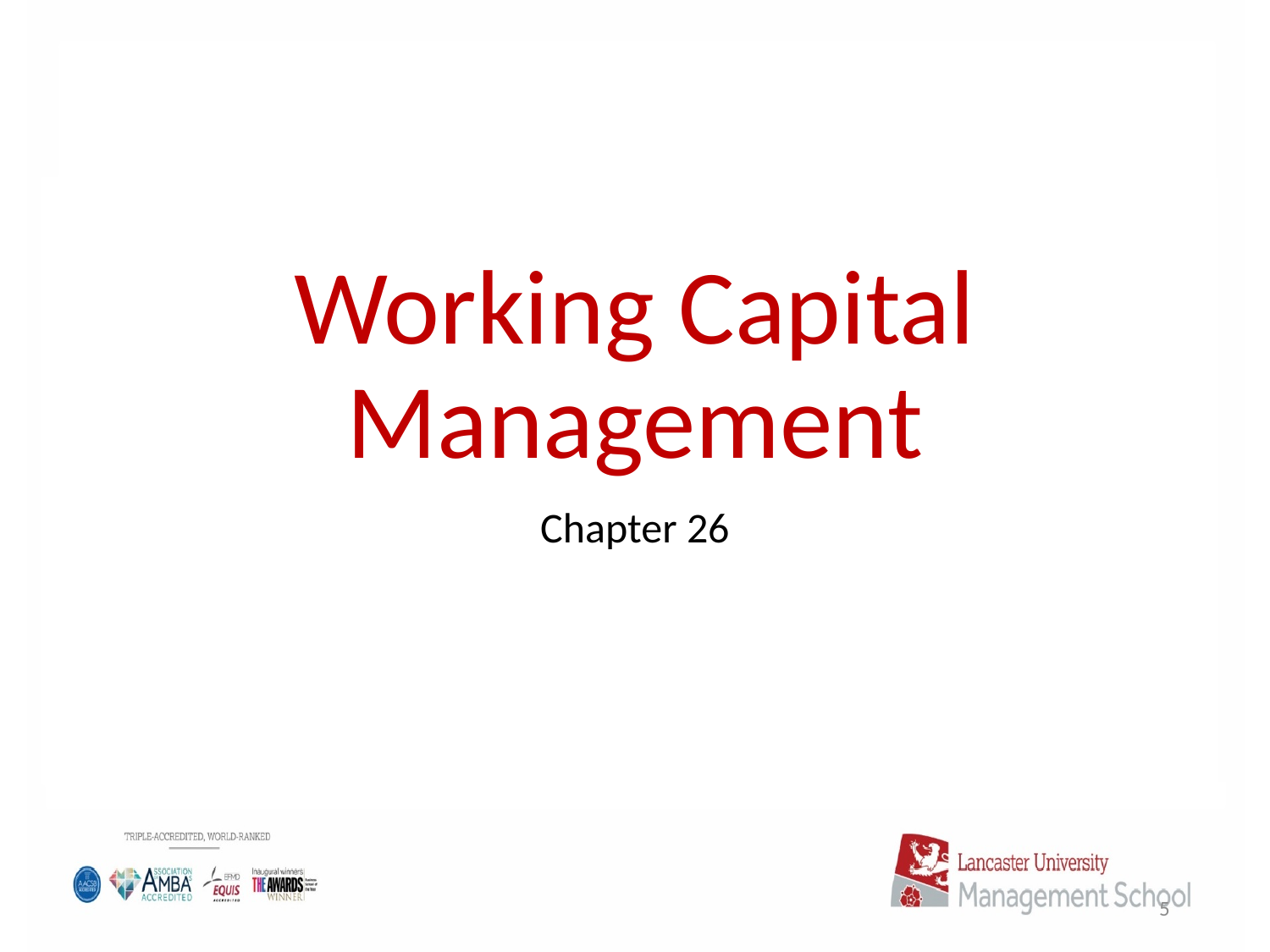

# Working Capital Management
Chapter 26
5